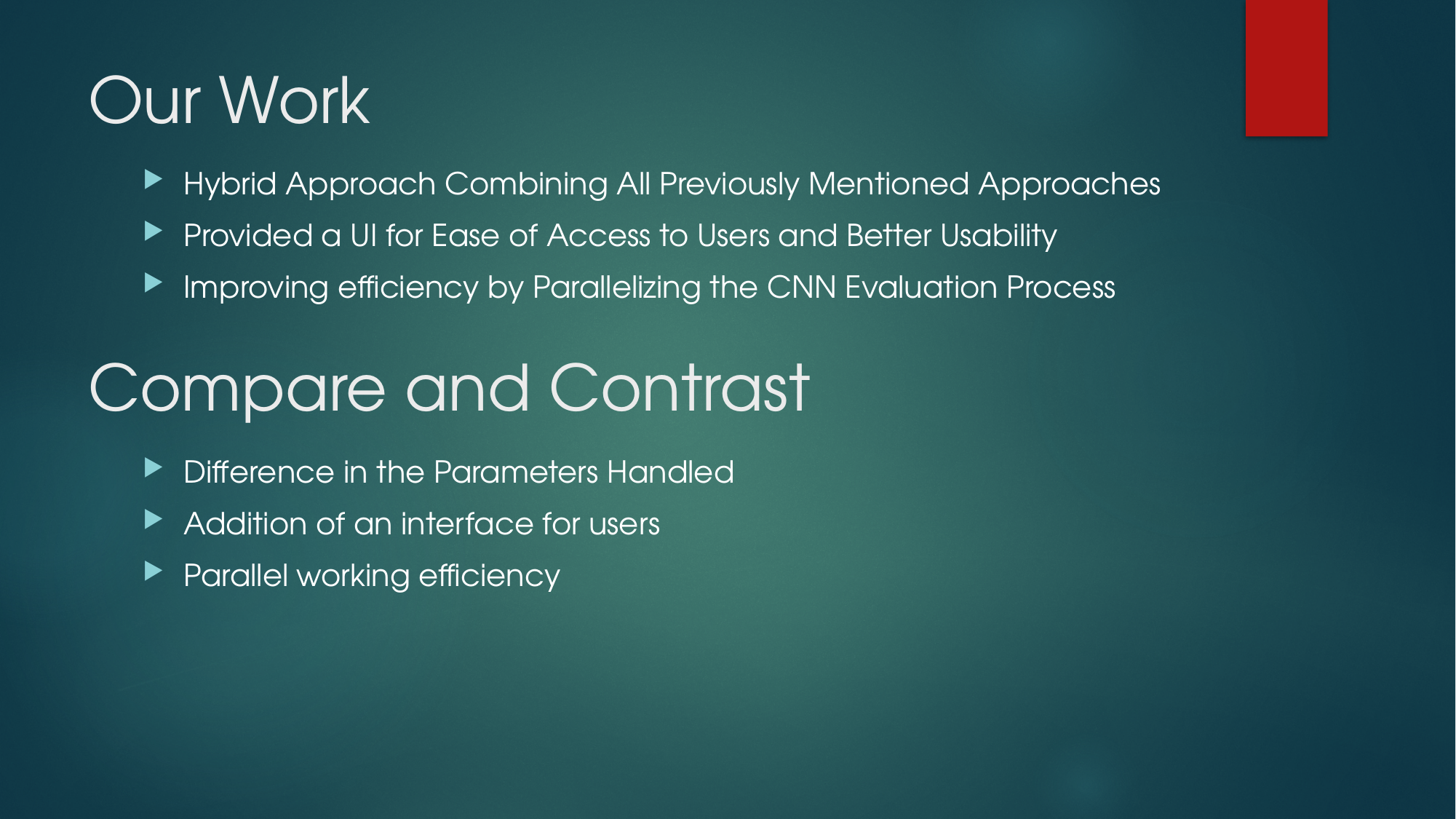

# Our Work
Hybrid Approach Combining All Previously Mentioned Approaches
Provided a UI for Ease of Access to Users and Better Usability
Improving efficiency by Parallelizing the CNN Evaluation Process
Compare and Contrast
Difference in the Parameters Handled
Addition of an interface for users
Parallel working efficiency